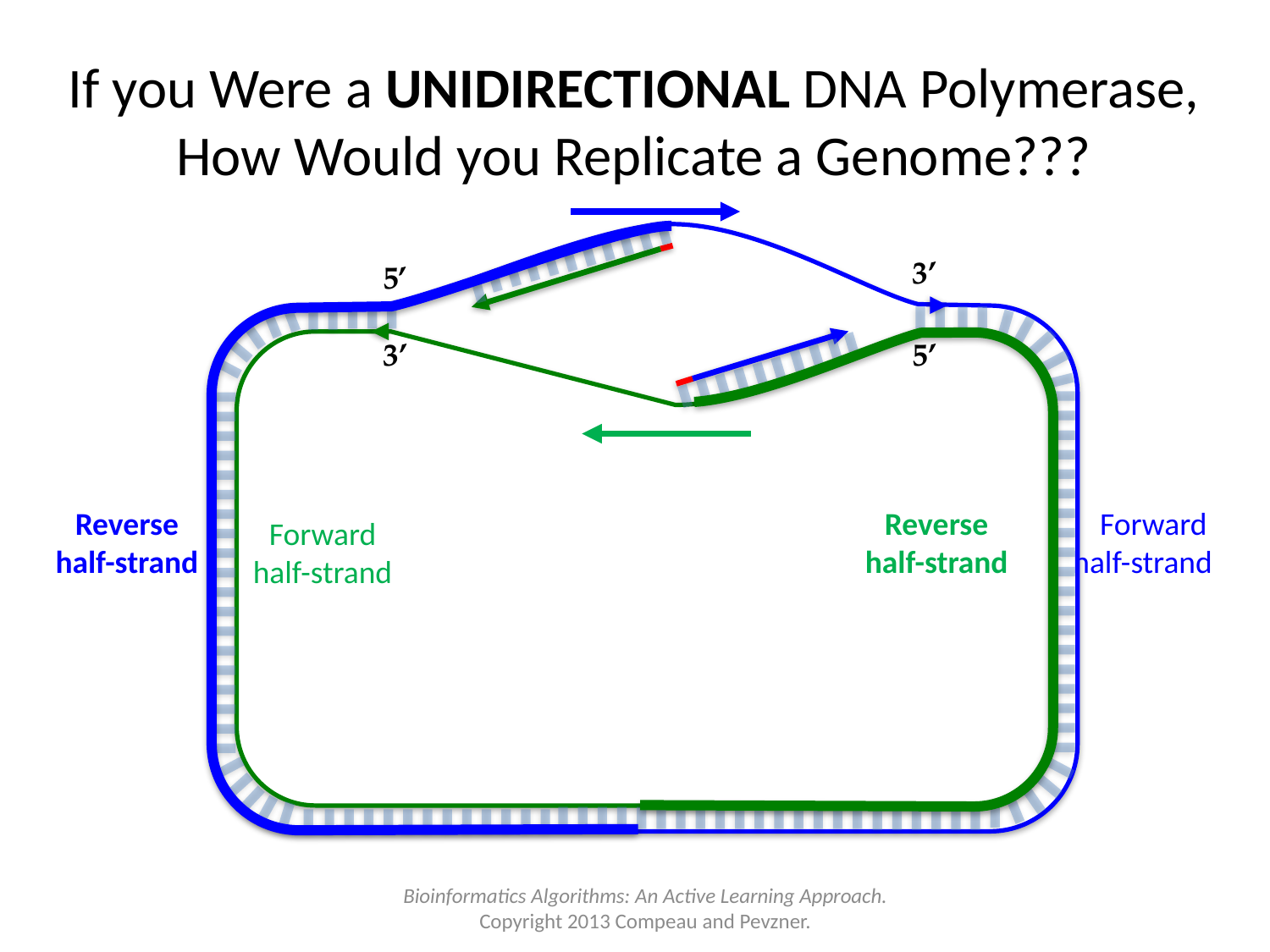

# If you Were a UNIDIRECTIONAL DNA Polymerase, How Would you Replicate a Genome???

3’
5’
3’
5’
Reverse half-strand
Reverse half-strand
Forward half-strand
Forward half-strand
Bioinformatics Algorithms: An Active Learning Approach.
Copyright 2013 Compeau and Pevzner.